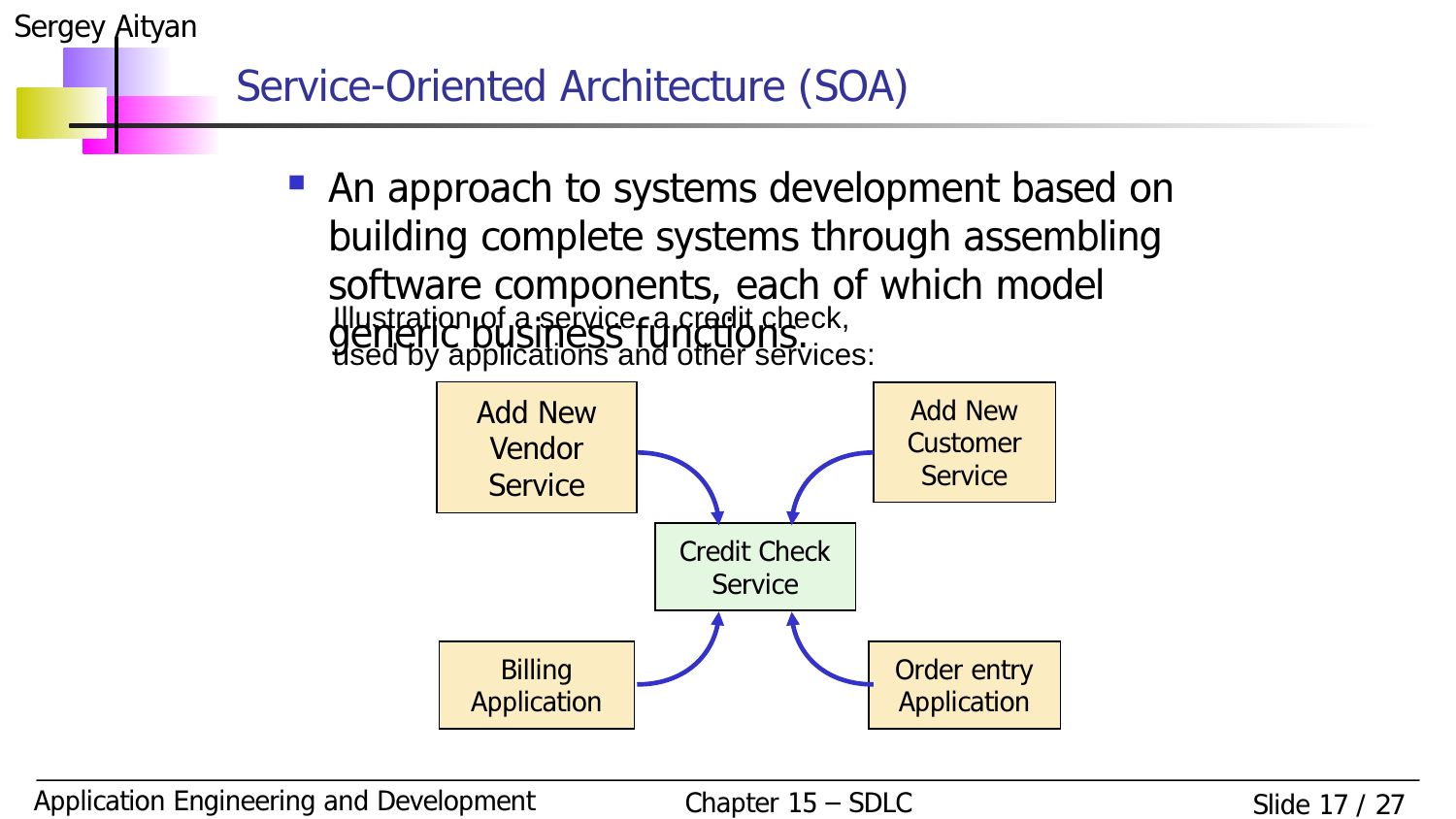

Service-Oriented Architecture (SOA)
An approach to systems development based on building complete systems through assembling software components, each of which model generic business functions.
Illustration of a service, a credit check,
used by applications and other services:
Add New Vendor Service
Add New Customer Service

Credit Check Service

Billing Application
Order entry Application